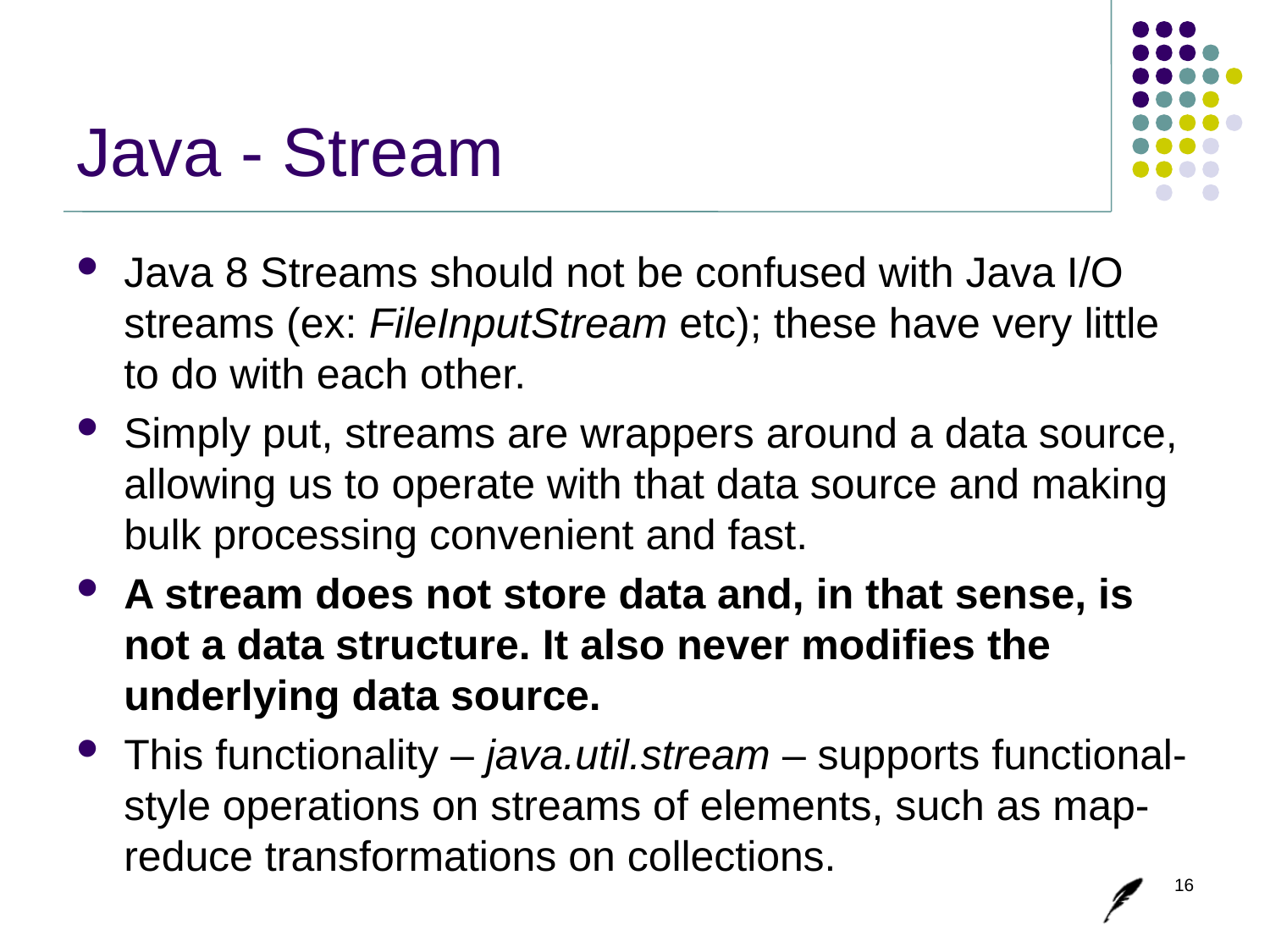

# Java - Stream
Java 8 Streams should not be confused with Java I/O streams (ex: FileInputStream etc); these have very little to do with each other.
Simply put, streams are wrappers around a data source, allowing us to operate with that data source and making bulk processing convenient and fast.
A stream does not store data and, in that sense, is not a data structure. It also never modifies the underlying data source.
This functionality – java.util.stream – supports functional-style operations on streams of elements, such as map-reduce transformations on collections.

16